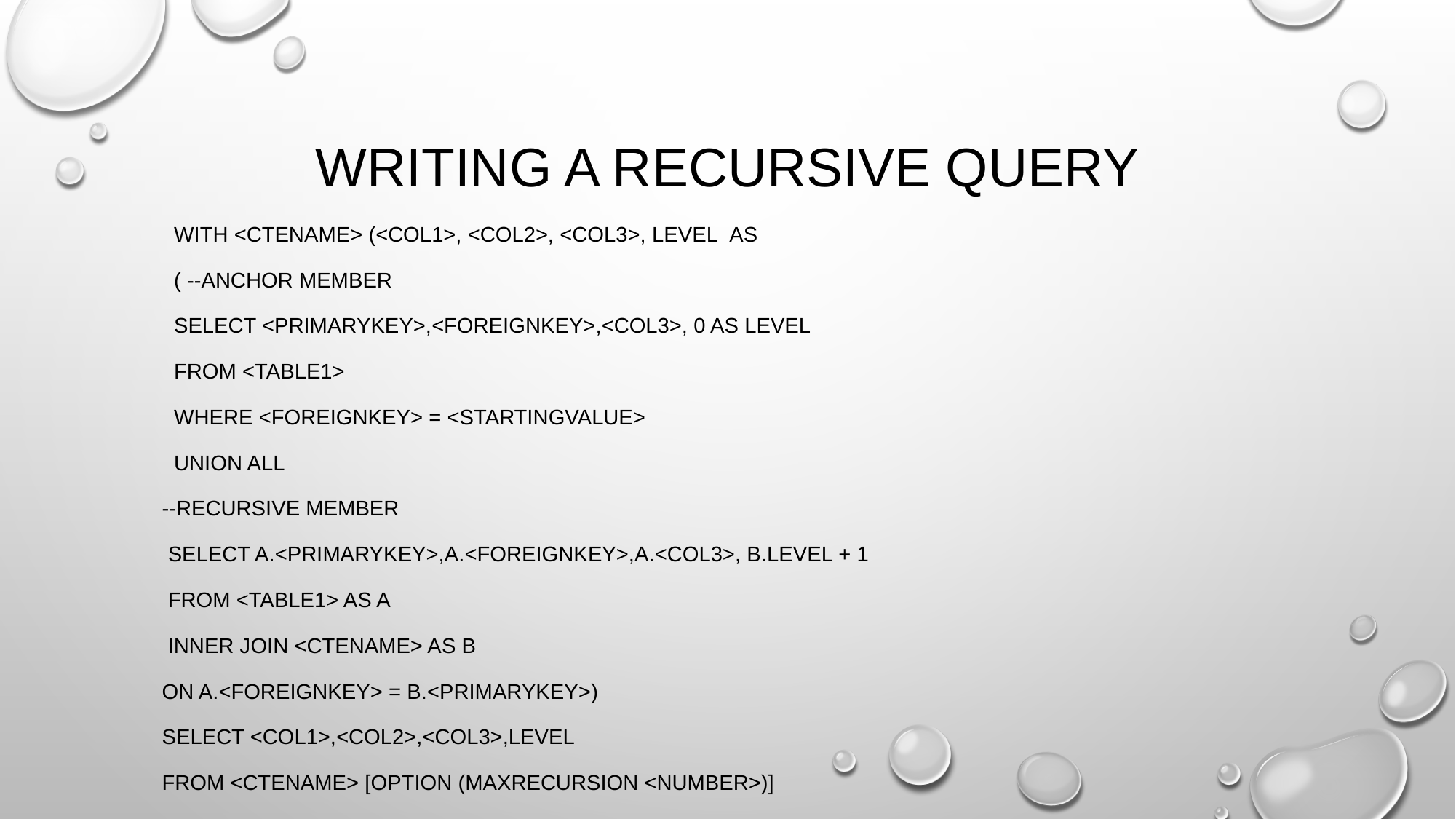

# Writing a Recursive Query
         WITH <cteName> (<col1>, <col2>, <col3>, level  AS
         ( --Anchor member
         SELECT <primaryKey>,<foreignKey>,<col3>, 0 AS level
         FROM <table1>
         WHERE <foreignKey> = <startingValue>
         UNION ALL
       --Recursive member
        SELECT a.<primaryKey>,a.<foreignKey>,a.<col3>, b.level + 1
        FROM <table1> AS a
        INNER JOIN <cteName> AS b
       ON a.<foreignKey> = b.<primaryKey>)
       SELECT <col1>,<col2>,<col3>,level
       FROM <cteName> [OPTION (MAXRECURSION <number>)]